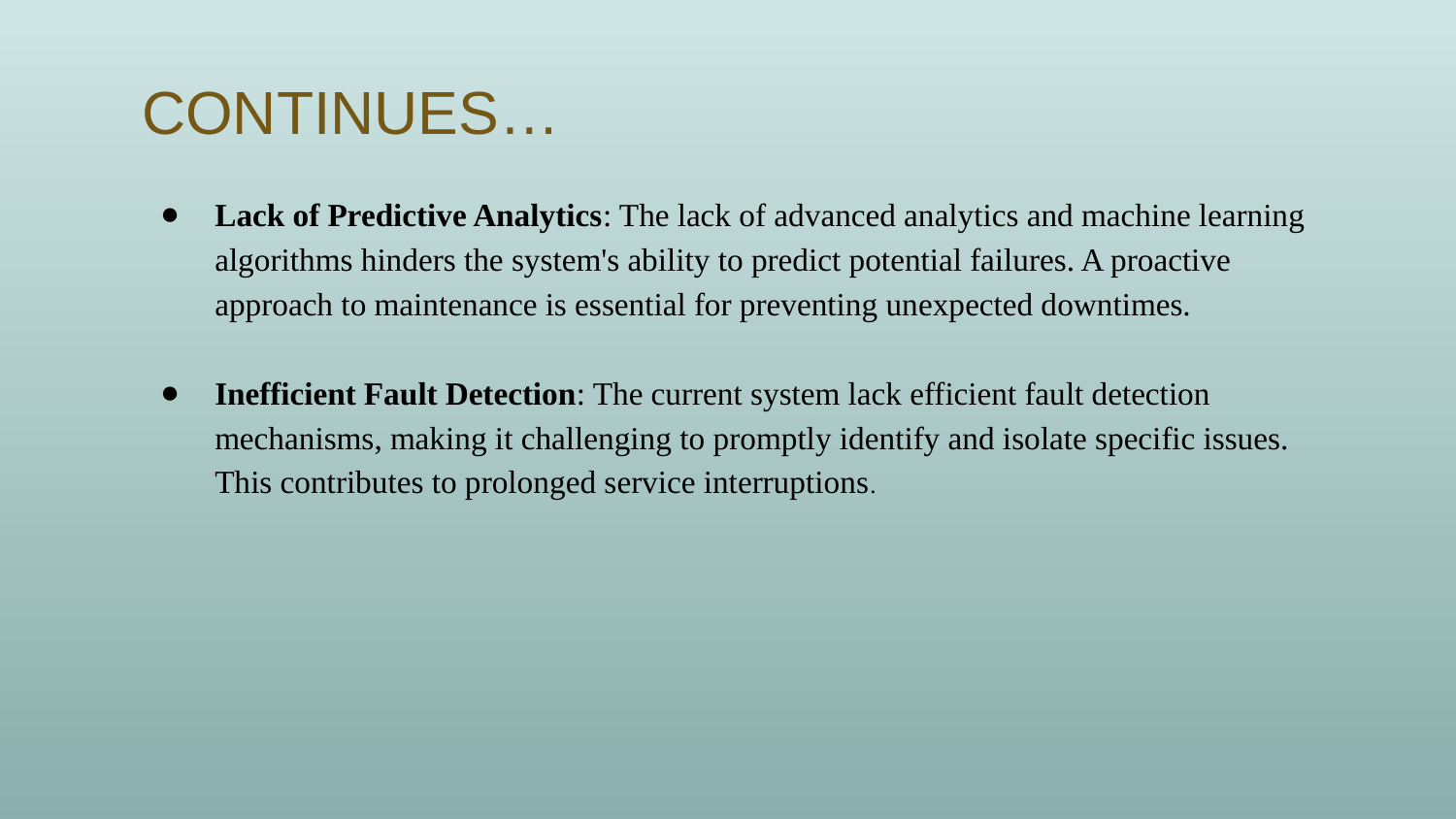

# CONTINUES…
Lack of Predictive Analytics: The lack of advanced analytics and machine learning algorithms hinders the system's ability to predict potential failures. A proactive approach to maintenance is essential for preventing unexpected downtimes.

Inefficient Fault Detection: The current system lack efficient fault detection mechanisms, making it challenging to promptly identify and isolate specific issues. This contributes to prolonged service interruptions.